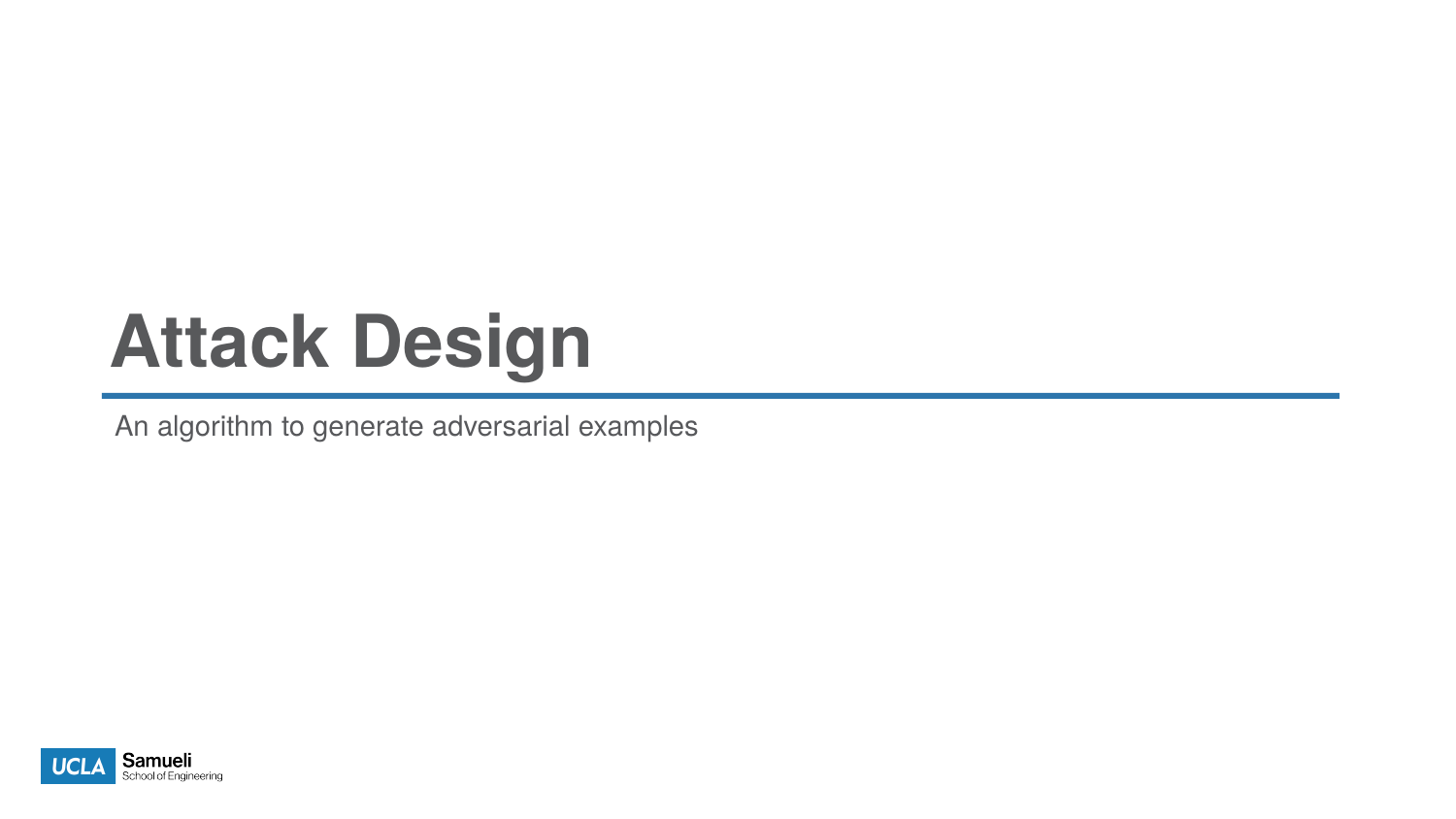

Attack Design
An algorithm to generate adversarial examples